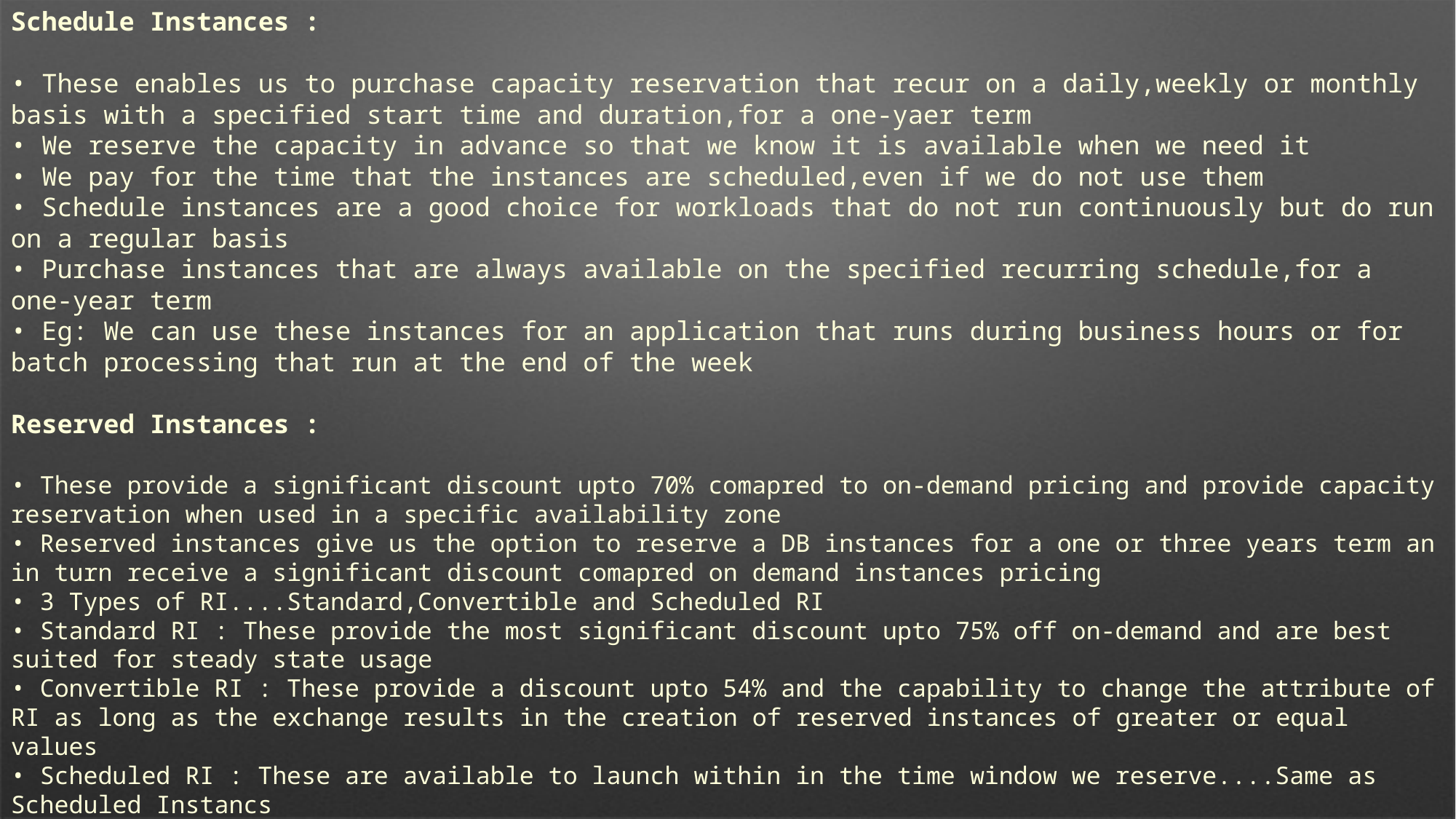

Schedule Instances :

• These enables us to purchase capacity reservation that recur on a daily,weekly or monthly basis with a specified start time and duration,for a one-yaer term
• We reserve the capacity in advance so that we know it is available when we need it
• We pay for the time that the instances are scheduled,even if we do not use them
• Schedule instances are a good choice for workloads that do not run continuously but do run on a regular basis
• Purchase instances that are always available on the specified recurring schedule,for a one-year term
• Eg: We can use these instances for an application that runs during business hours or for batch processing that run at the end of the week

Reserved Instances :

• These provide a significant discount upto 70% comapred to on-demand pricing and provide capacity reservation when used in a specific availability zone
• Reserved instances give us the option to reserve a DB instances for a one or three years term an in turn receive a significant discount comapred on demand instances pricing
• 3 Types of RI....Standard,Convertible and Scheduled RI
• Standard RI : These provide the most significant discount upto 75% off on-demand and are best suited for steady state usage
• Convertible RI : These provide a discount upto 54% and the capability to change the attribute of RI as long as the exchange results in the creation of reserved instances of greater or equal values
• Scheduled RI : These are available to launch within in the time window we reserve....Same as Scheduled Instancs
• We cannot transfer a convertible or standard RI from one region to another region
• We can change the config of convertible RI from ec2 management console or get reserved instance management quota API
• There is no extra charge for converting from one config to another config but we need to pay the cost as per the changed config